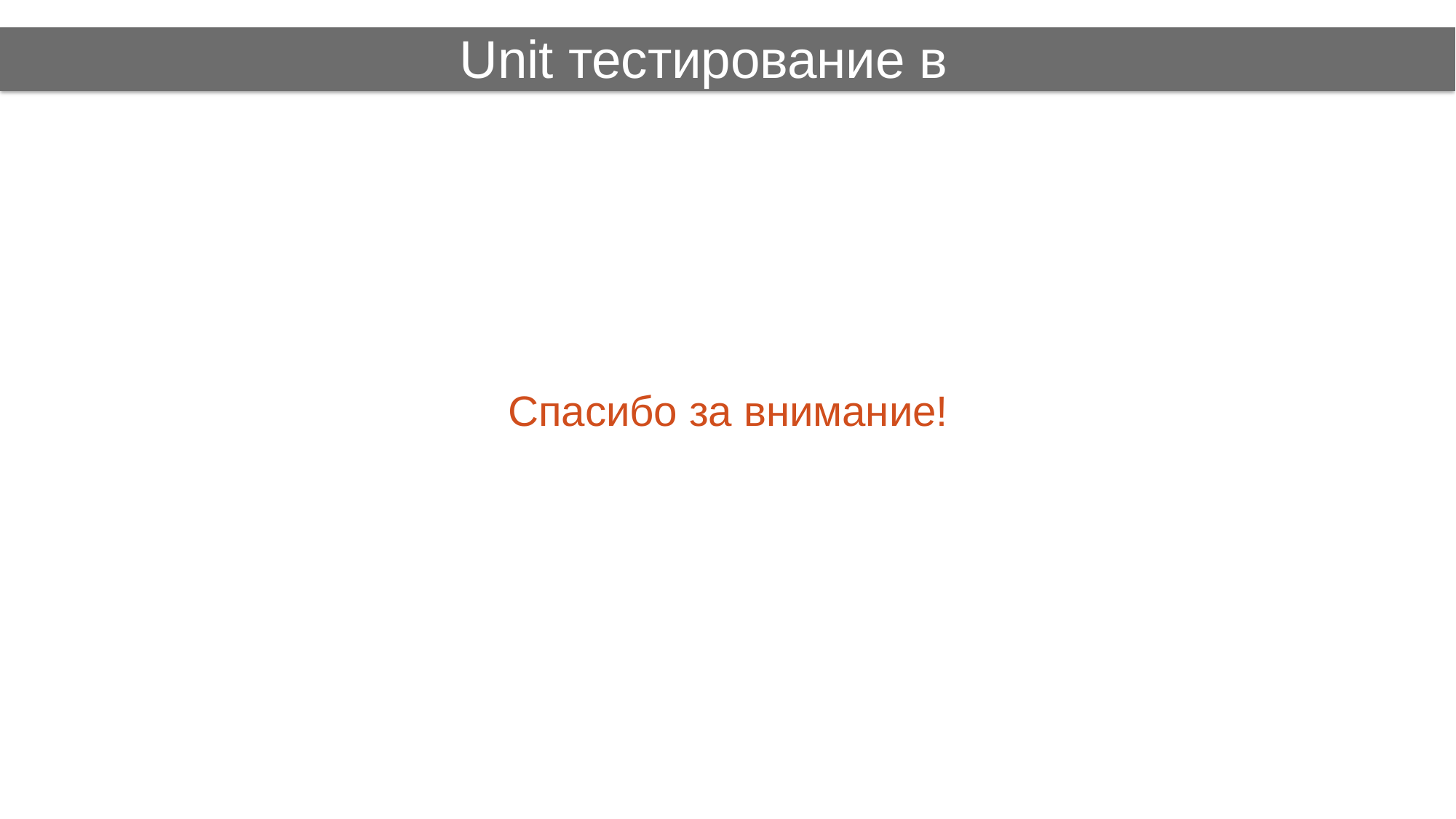

# Unit тестирование в C#

Спасибо за внимание!